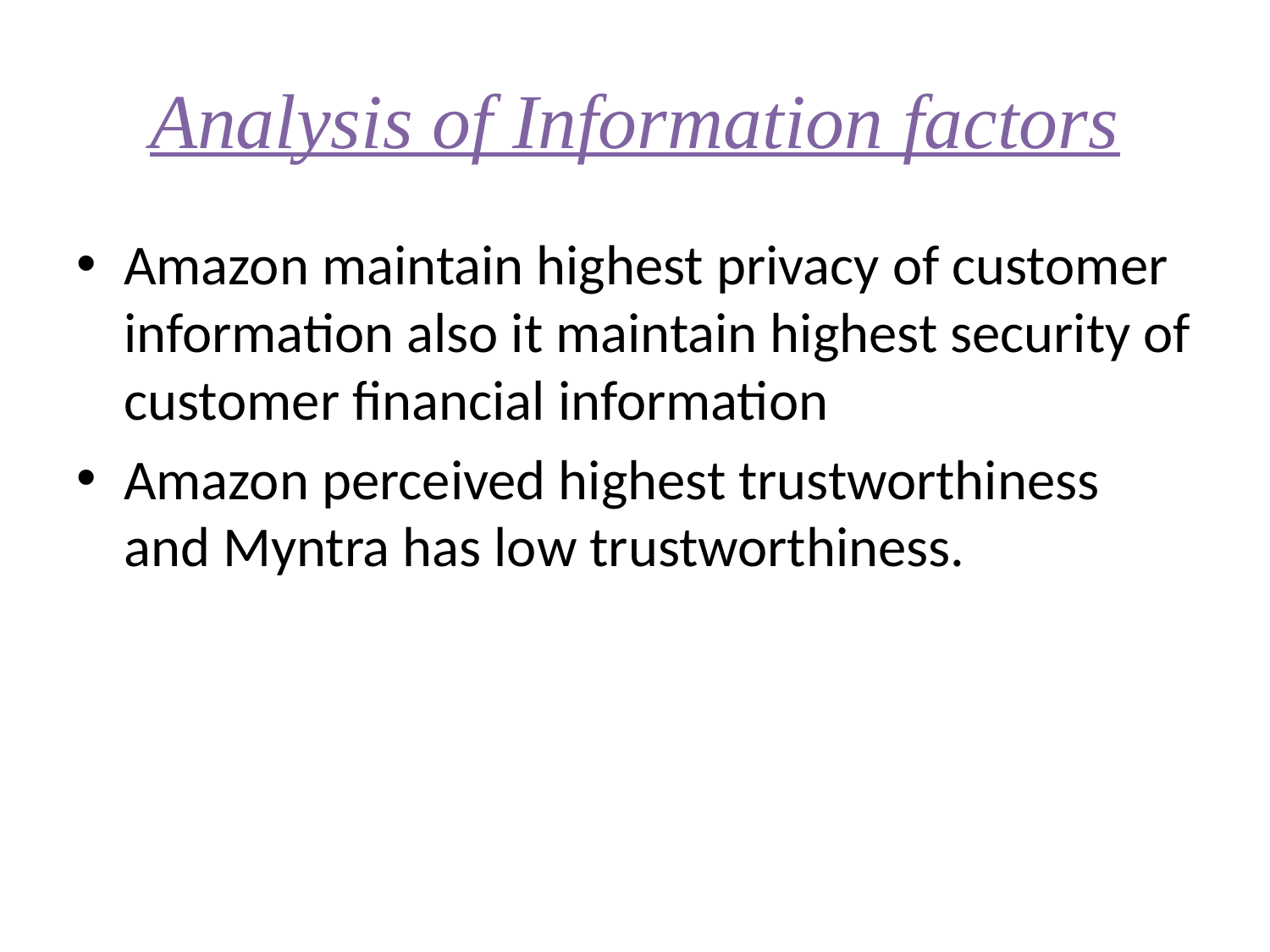

# Analysis of Information factors
Amazon maintain highest privacy of customer information also it maintain highest security of customer financial information
Amazon perceived highest trustworthiness and Myntra has low trustworthiness.